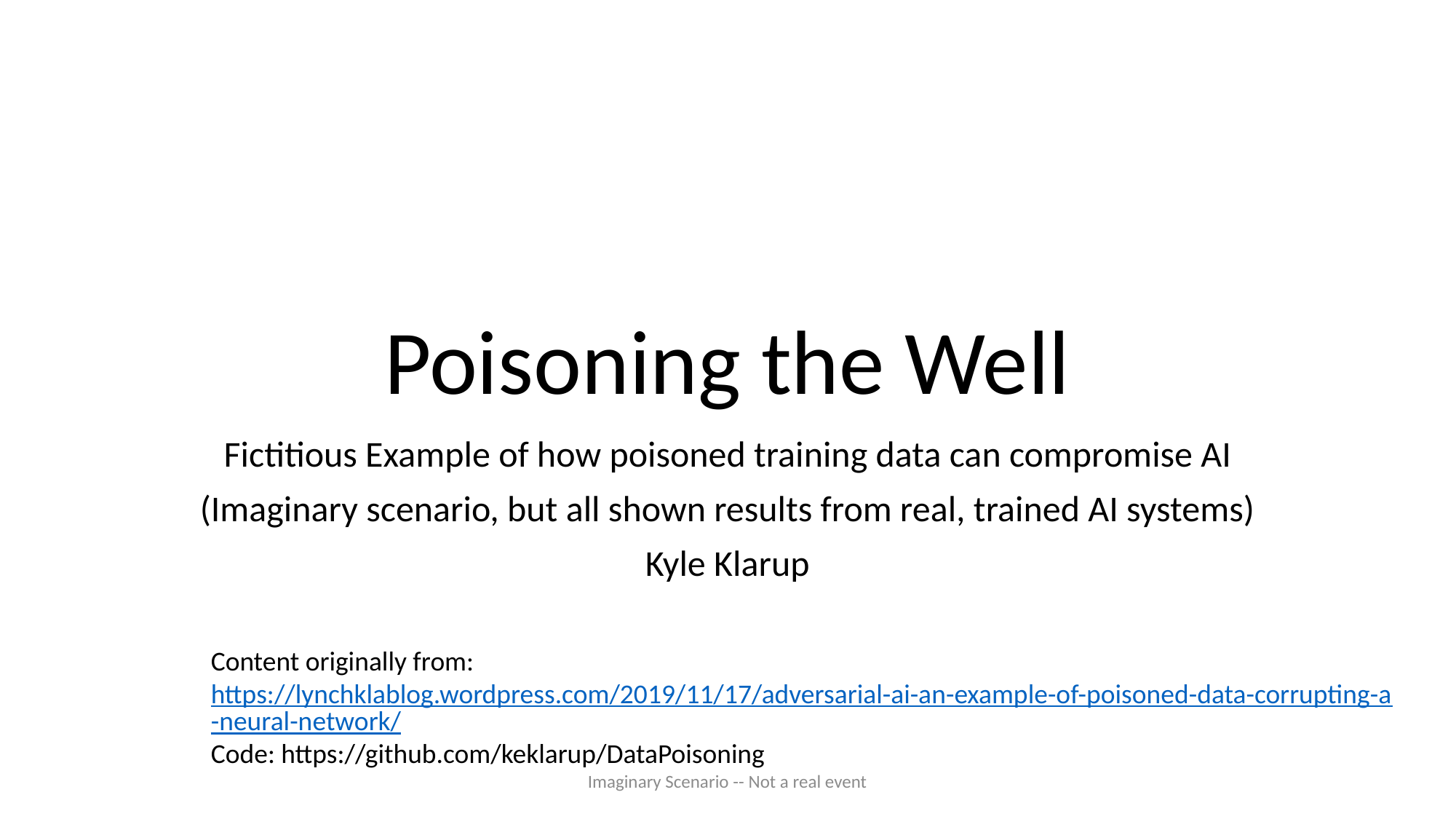

# Poisoning the Well
Fictitious Example of how poisoned training data can compromise AI
(Imaginary scenario, but all shown results from real, trained AI systems)
Kyle Klarup
Content originally from: https://lynchklablog.wordpress.com/2019/11/17/adversarial-ai-an-example-of-poisoned-data-corrupting-a-neural-network/
Code: https://github.com/keklarup/DataPoisoning
Imaginary Scenario -- Not a real event